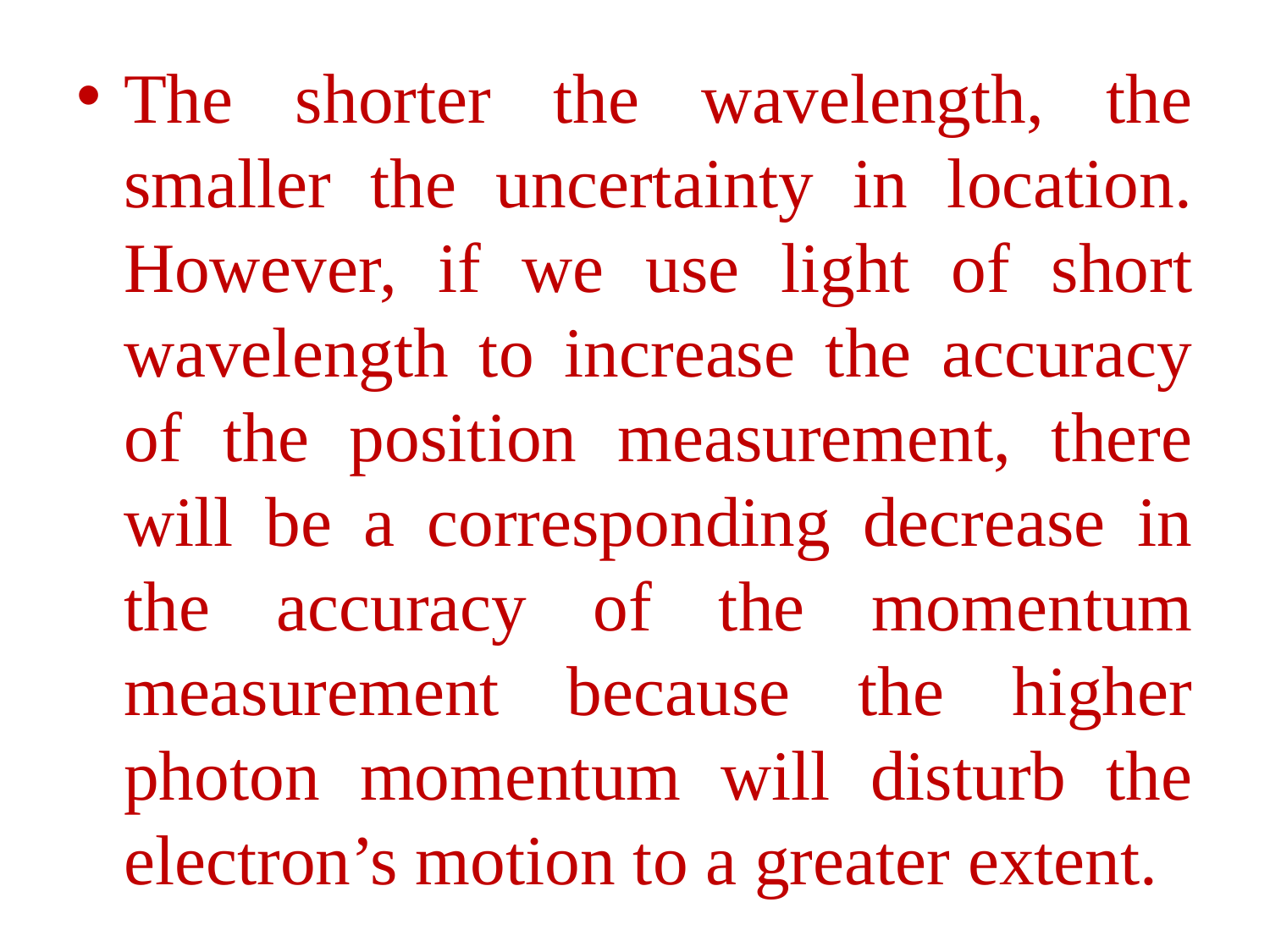

#
The shorter the wavelength, the smaller the uncertainty in location. However, if we use light of short wavelength to increase the accuracy of the position measurement, there will be a corresponding decrease in the accuracy of the momentum measurement because the higher photon momentum will disturb the electron’s motion to a greater extent.